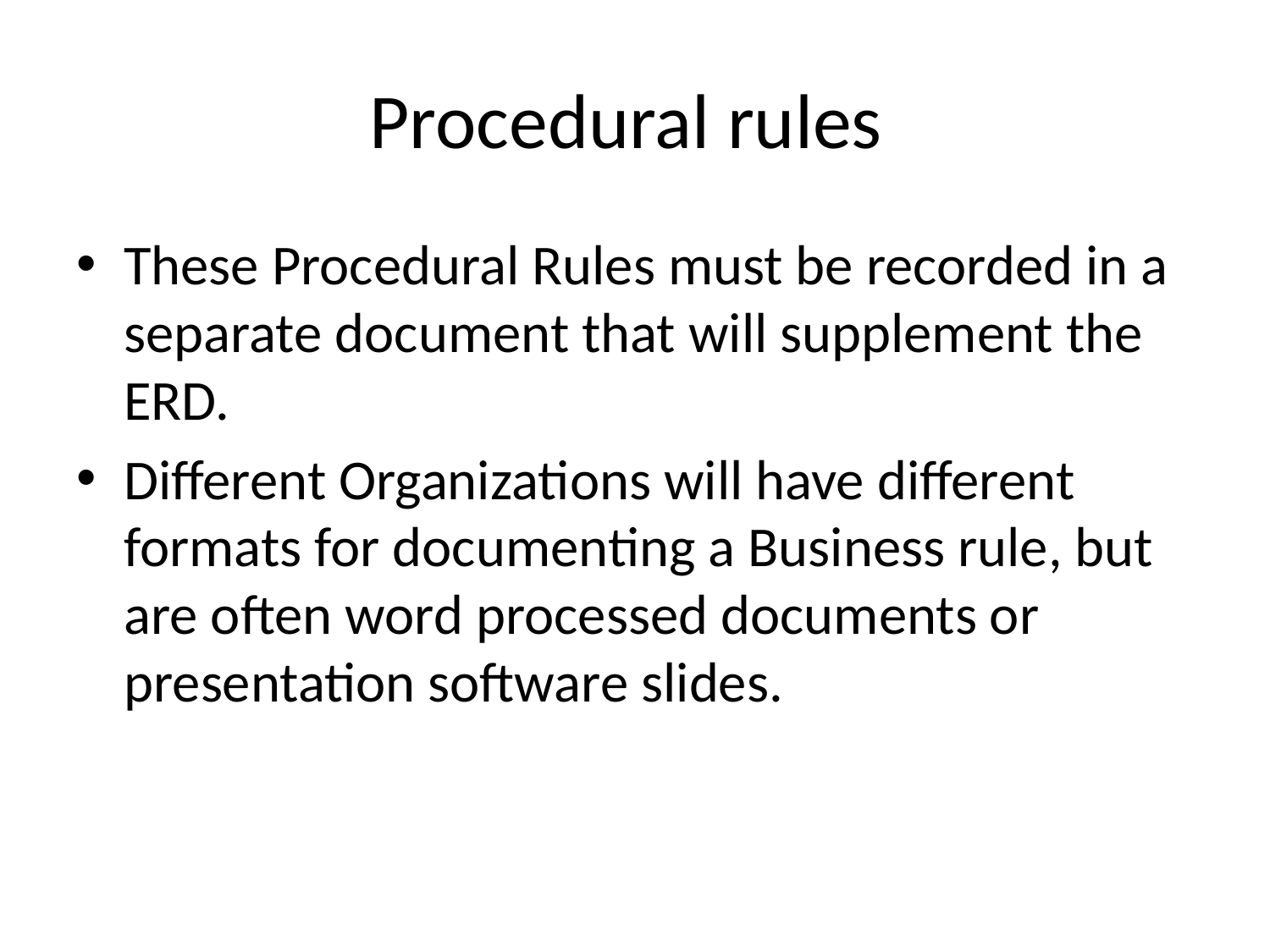

# Procedural rules
These Procedural Rules must be recorded in a separate document that will supplement the ERD.
Different Organizations will have different formats for documenting a Business rule, but are often word processed documents or presentation software slides.